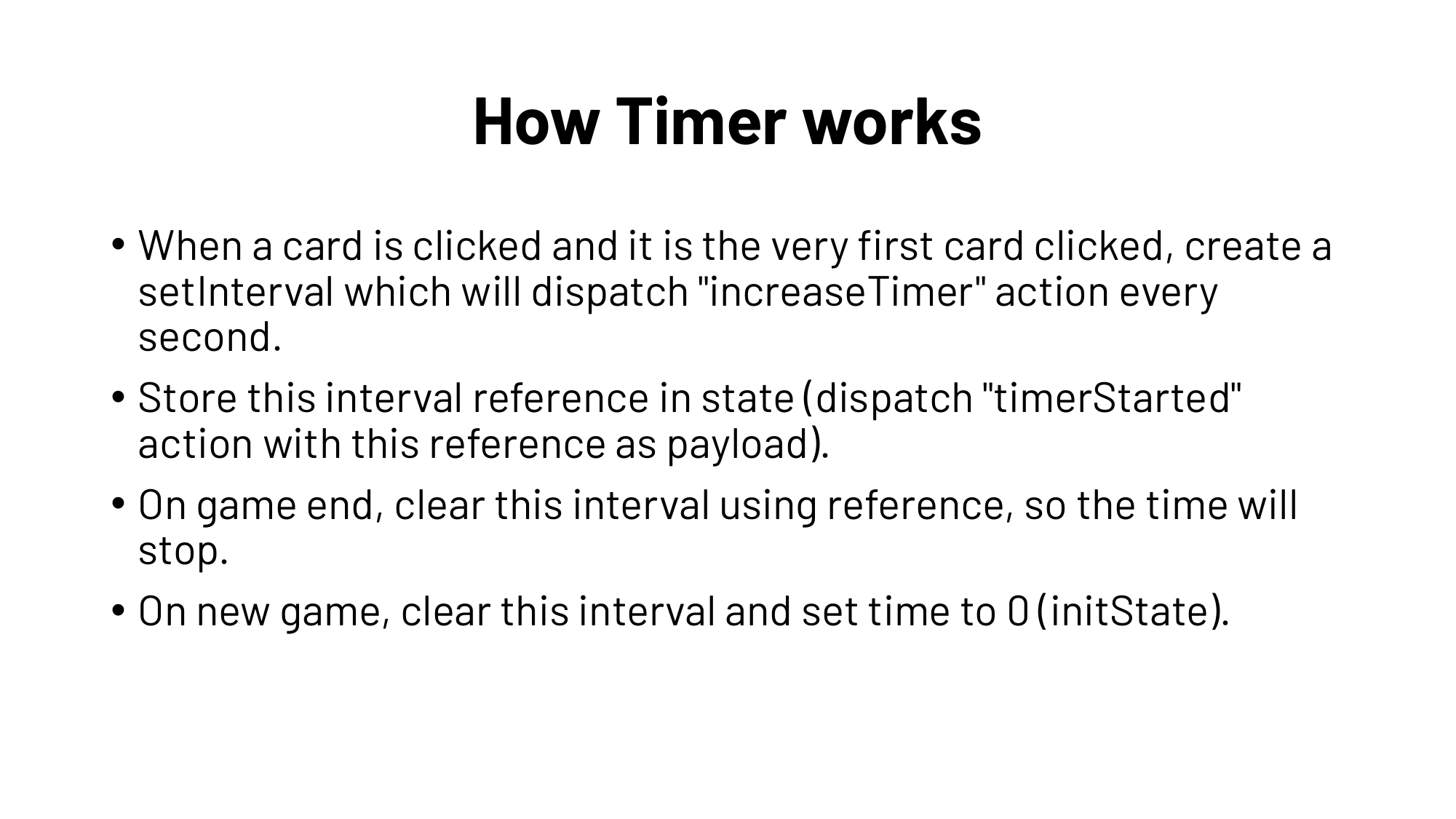

# How Timer works
When a card is clicked and it is the very first card clicked, create a setInterval which will dispatch "increaseTimer" action every second.
Store this interval reference in state (dispatch "timerStarted" action with this reference as payload).
On game end, clear this interval using reference, so the time will stop.
On new game, clear this interval and set time to 0 (initState).